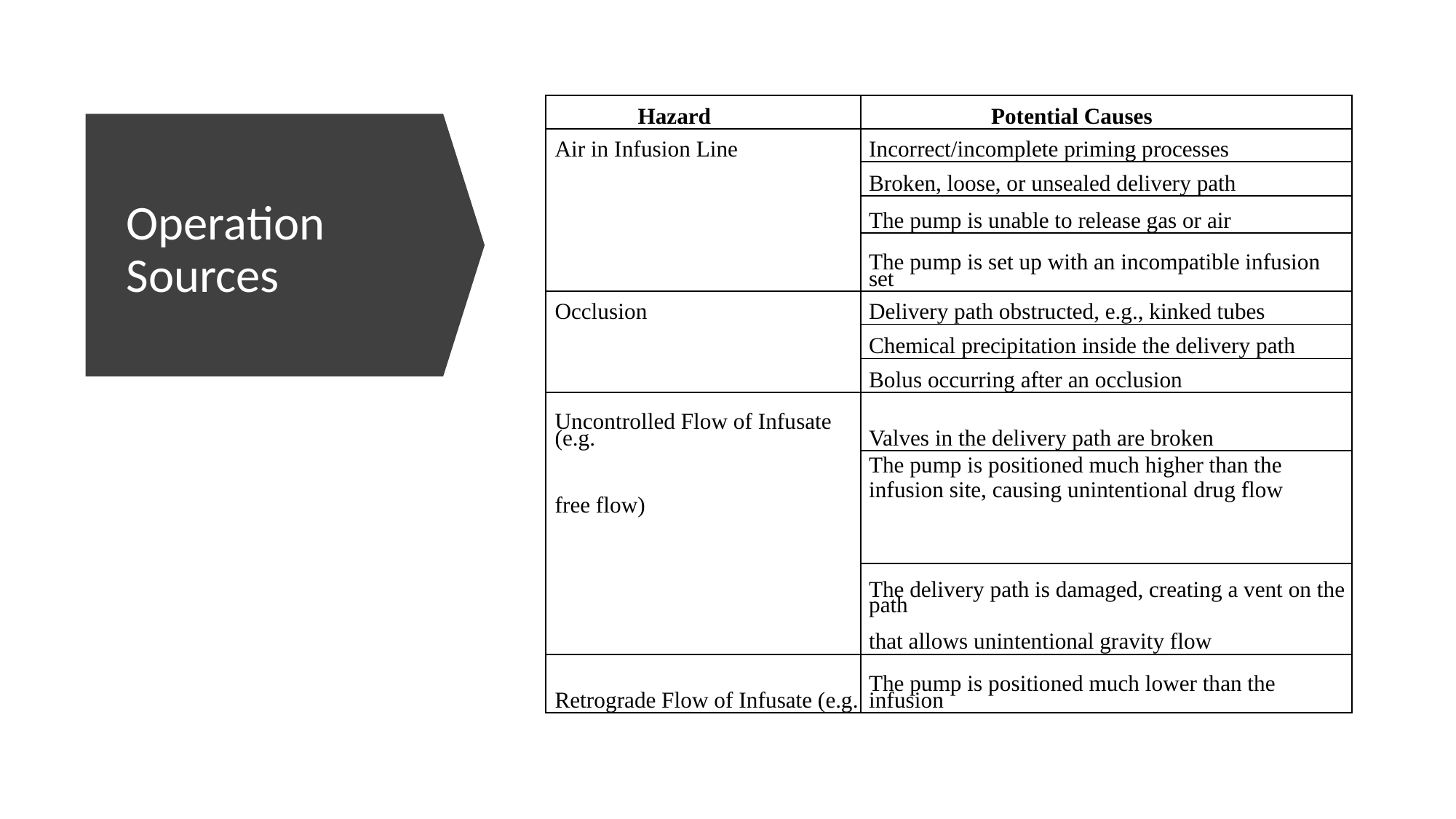

| Hazard | Potential Causes |
| --- | --- |
| Air in Infusion Line | Incorrect/incomplete priming processes |
|  | Broken, loose, or unsealed delivery path |
|  | The pump is unable to release gas or air |
|  | The pump is set up with an incompatible infusion set |
| Occlusion | Delivery path obstructed, e.g., kinked tubes |
|  | Chemical precipitation inside the delivery path |
|  | Bolus occurring after an occlusion |
| Uncontrolled Flow of Infusate (e.g. | Valves in the delivery path are broken |
| free flow) | The pump is positioned much higher than the infusion site, causing unintentional drug flow |
|  |  |
|  | The delivery path is damaged, creating a vent on the path |
|  | that allows unintentional gravity flow |
| Retrograde Flow of Infusate (e.g. | The pump is positioned much lower than the infusion |
# Operation Sources